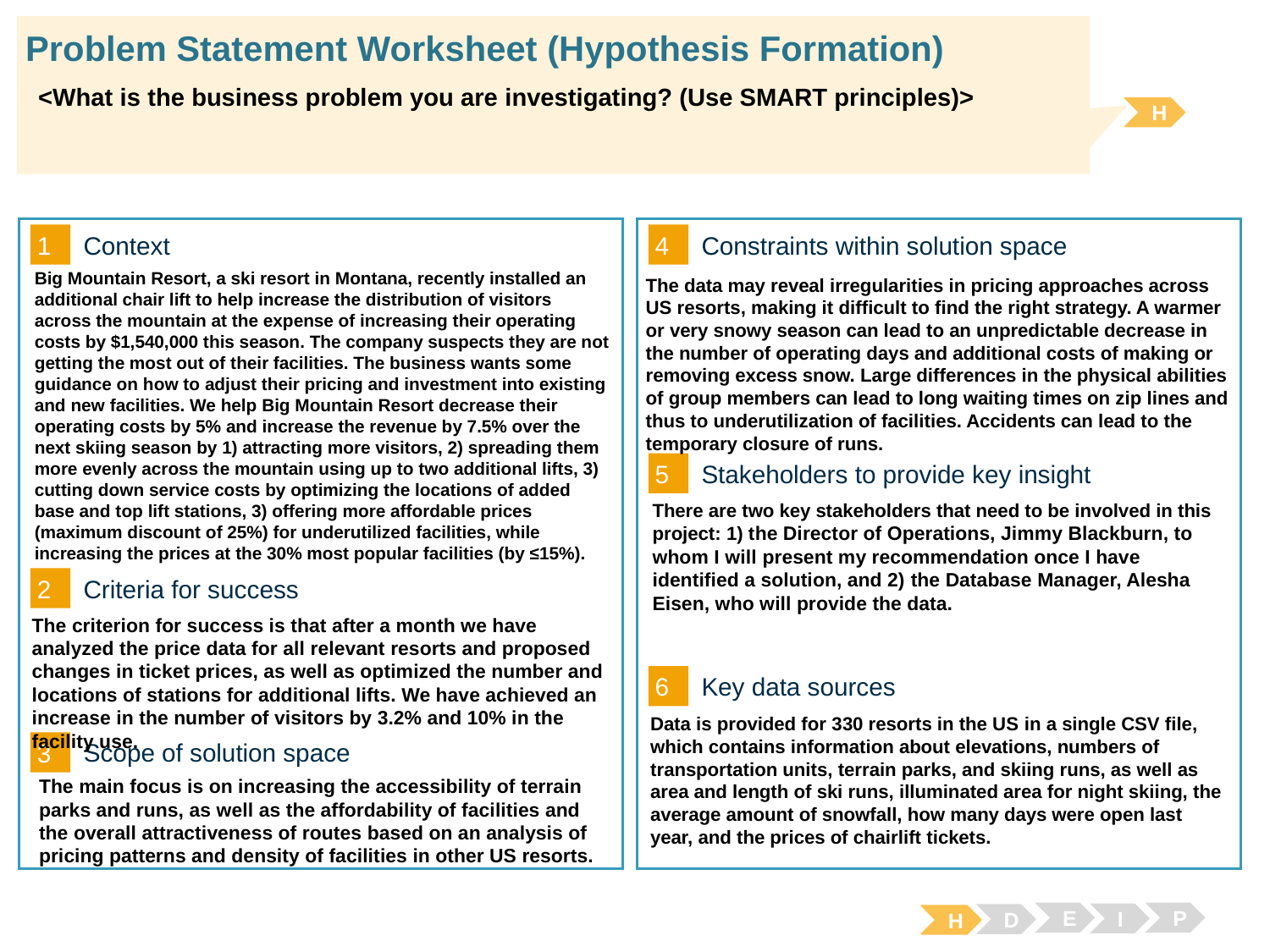

# Problem Statement Worksheet (Hypothesis Formation)
<What is the business problem you are investigating? (Use SMART principles)>
H

1
4
Context
Constraints within solution space
Big Mountain Resort, a ski resort in Montana, recently installed an additional chair lift to help increase the distribution of visitors across the mountain at the expense of increasing their operating costs by $1,540,000 this season. The company suspects they are not getting the most out of their facilities. The business wants some guidance on how to adjust their pricing and investment into existing and new facilities. We help Big Mountain Resort decrease their operating costs by 5% and increase the revenue by 7.5% over the next skiing season by 1) attracting more visitors, 2) spreading them more evenly across the mountain using up to two additional lifts, 3) cutting down service costs by optimizing the locations of added base and top lift stations, 3) offering more affordable prices (maximum discount of 25%) for underutilized facilities, while increasing the prices at the 30% most popular facilities (by ≤15%).

The data may reveal irregularities in pricing approaches across US resorts, making it difficult to find the right strategy. A warmer or very snowy season can lead to an unpredictable decrease in the number of operating days and additional costs of making or removing excess snow. Large differences in the physical abilities of group members can lead to long waiting times on zip lines and thus to underutilization of facilities. Accidents can lead to the temporary closure of runs.
5
Stakeholders to provide key insight
There are two key stakeholders that need to be involved in this project: 1) the Director of Operations, Jimmy Blackburn, to whom I will present my recommendation once I have identified a solution, and 2) the Database Manager, Alesha Eisen, who will provide the data.
2
Criteria for success
The criterion for success is that after a month we have analyzed the price data for all relevant resorts and proposed changes in ticket prices, as well as optimized the number and locations of stations for additional lifts. We have achieved an increase in the number of visitors by 3.2% and 10% in the facility use.
6
Key data sources
Data is provided for 330 resorts in the US in a single CSV file, which contains information about elevations, numbers of transportation units, terrain parks, and skiing runs, as well as area and length of ski runs, illuminated area for night skiing, the average amount of snowfall, how many days were open last year, and the prices of chairlift tickets.
3
Scope of solution space
The main focus is on increasing the accessibility of terrain parks and runs, as well as the affordability of facilities and the overall attractiveness of routes based on an analysis of pricing patterns and density of facilities in other US resorts.
E
P
I
D
H